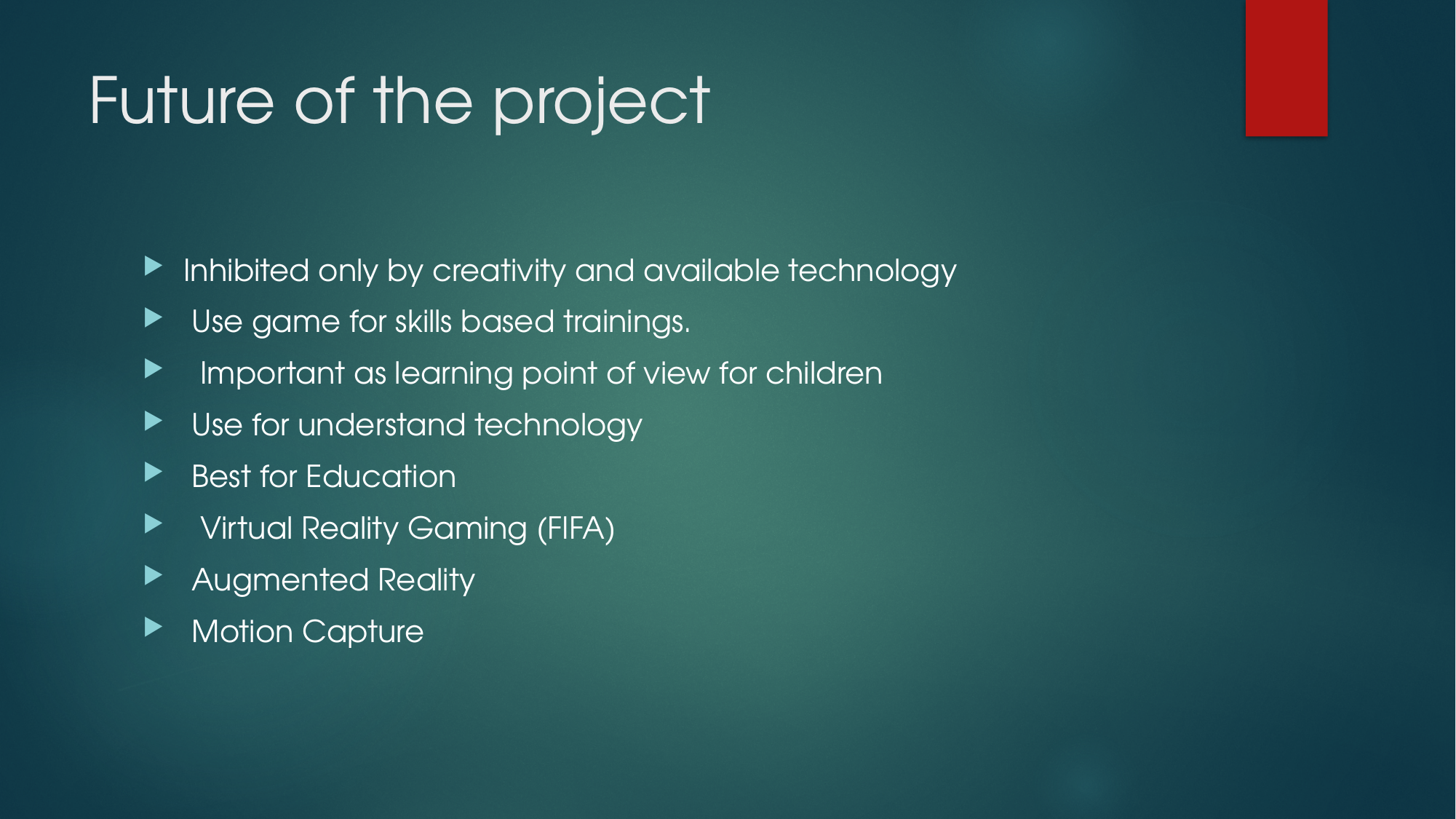

# Future of the project
Inhibited only by creativity and available technology
 Use game for skills based trainings.
  Important as learning point of view for children
 Use for understand technology
 Best for Education
  Virtual Reality Gaming (FIFA)
 Augmented Reality
 Motion Capture